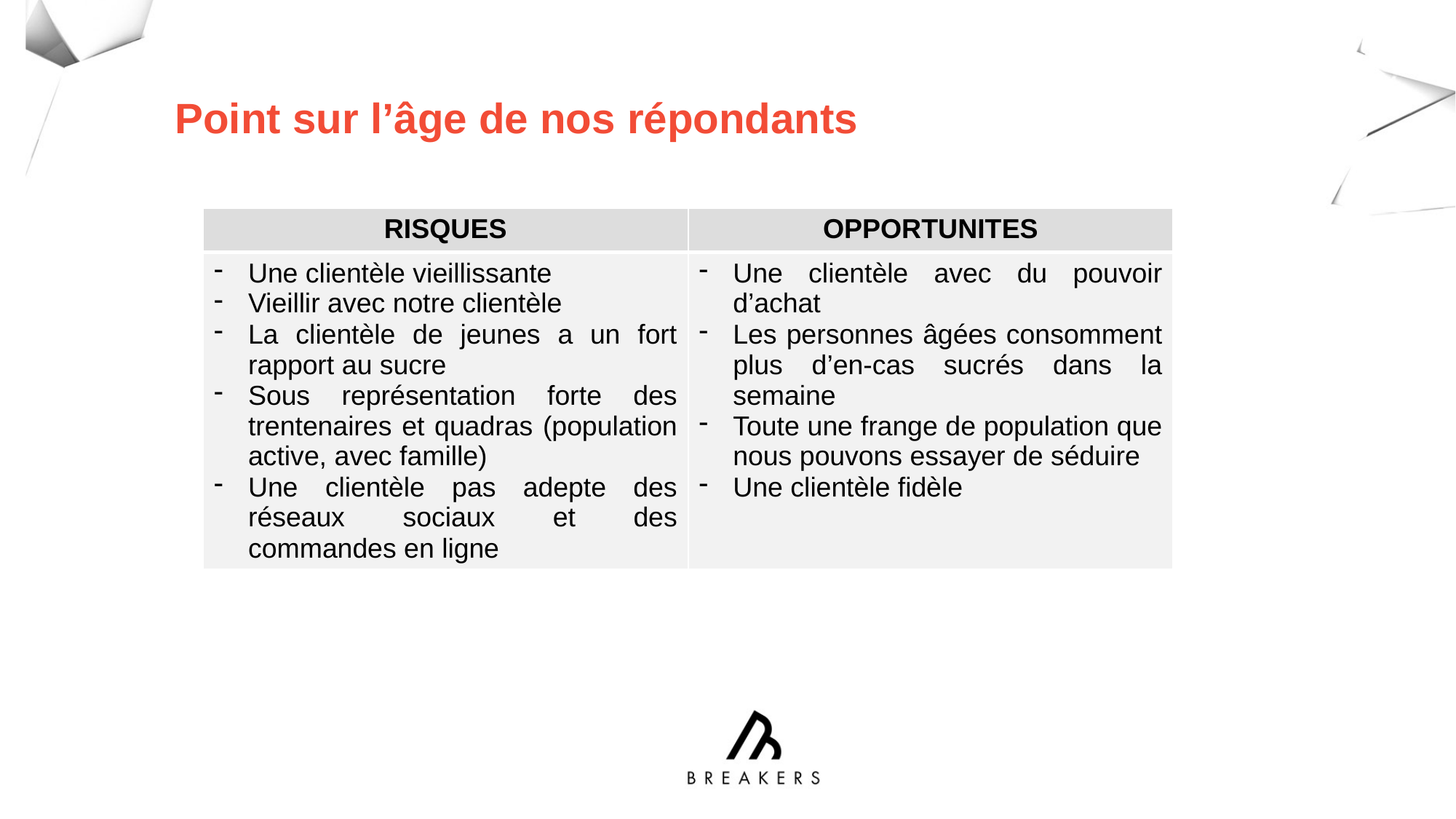

Point sur l’âge de nos répondants
| RISQUES | OPPORTUNITES |
| --- | --- |
| Une clientèle vieillissante Vieillir avec notre clientèle La clientèle de jeunes a un fort rapport au sucre Sous représentation forte des trentenaires et quadras (population active, avec famille) Une clientèle pas adepte des réseaux sociaux et des commandes en ligne | Une clientèle avec du pouvoir d’achat Les personnes âgées consomment plus d’en-cas sucrés dans la semaine Toute une frange de population que nous pouvons essayer de séduire Une clientèle fidèle |